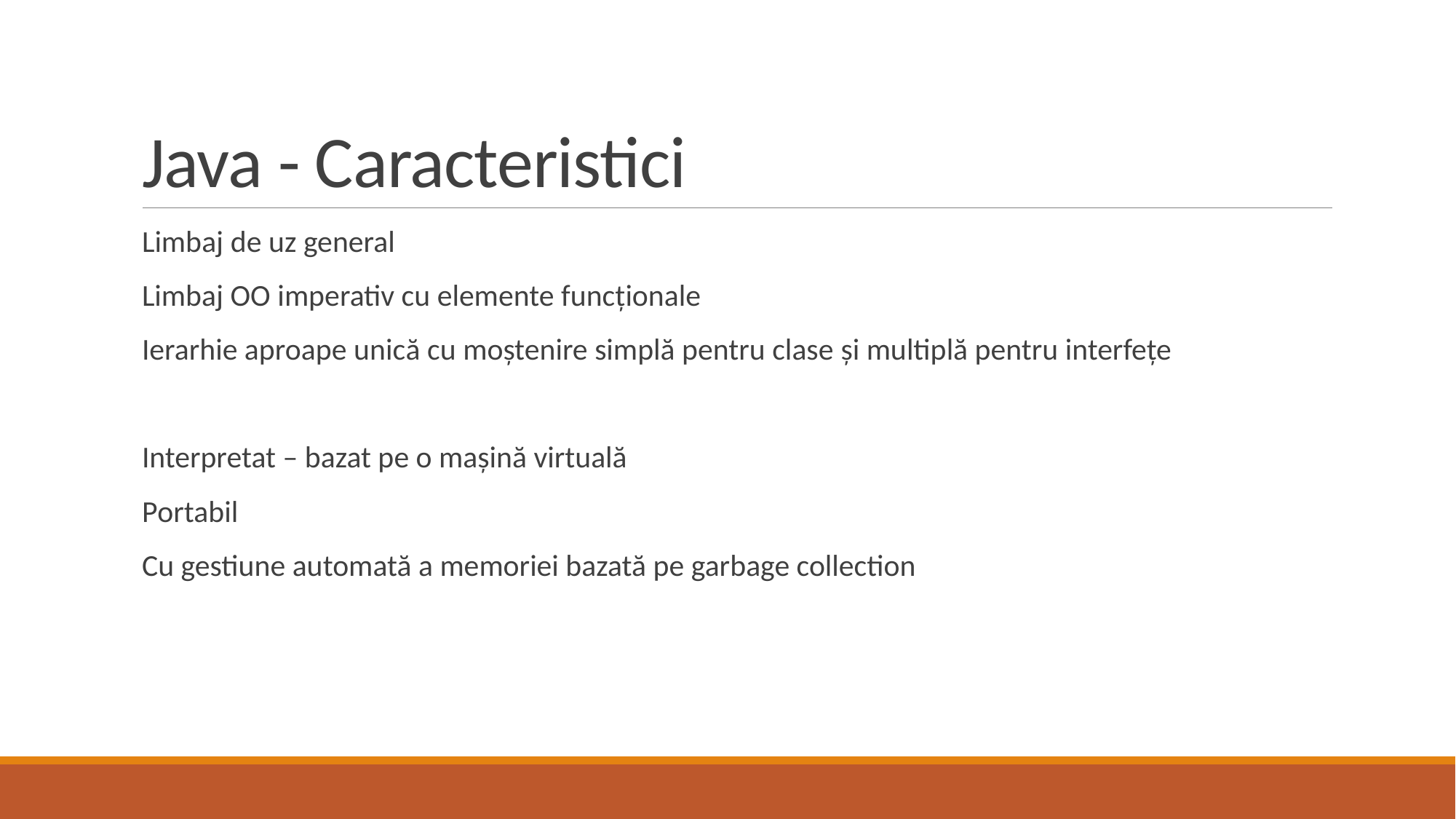

# Java - Caracteristici
Limbaj de uz general
Limbaj OO imperativ cu elemente funcționale
Ierarhie aproape unică cu moștenire simplă pentru clase și multiplă pentru interfețe

Interpretat – bazat pe o mașină virtuală
Portabil
Cu gestiune automată a memoriei bazată pe garbage collection